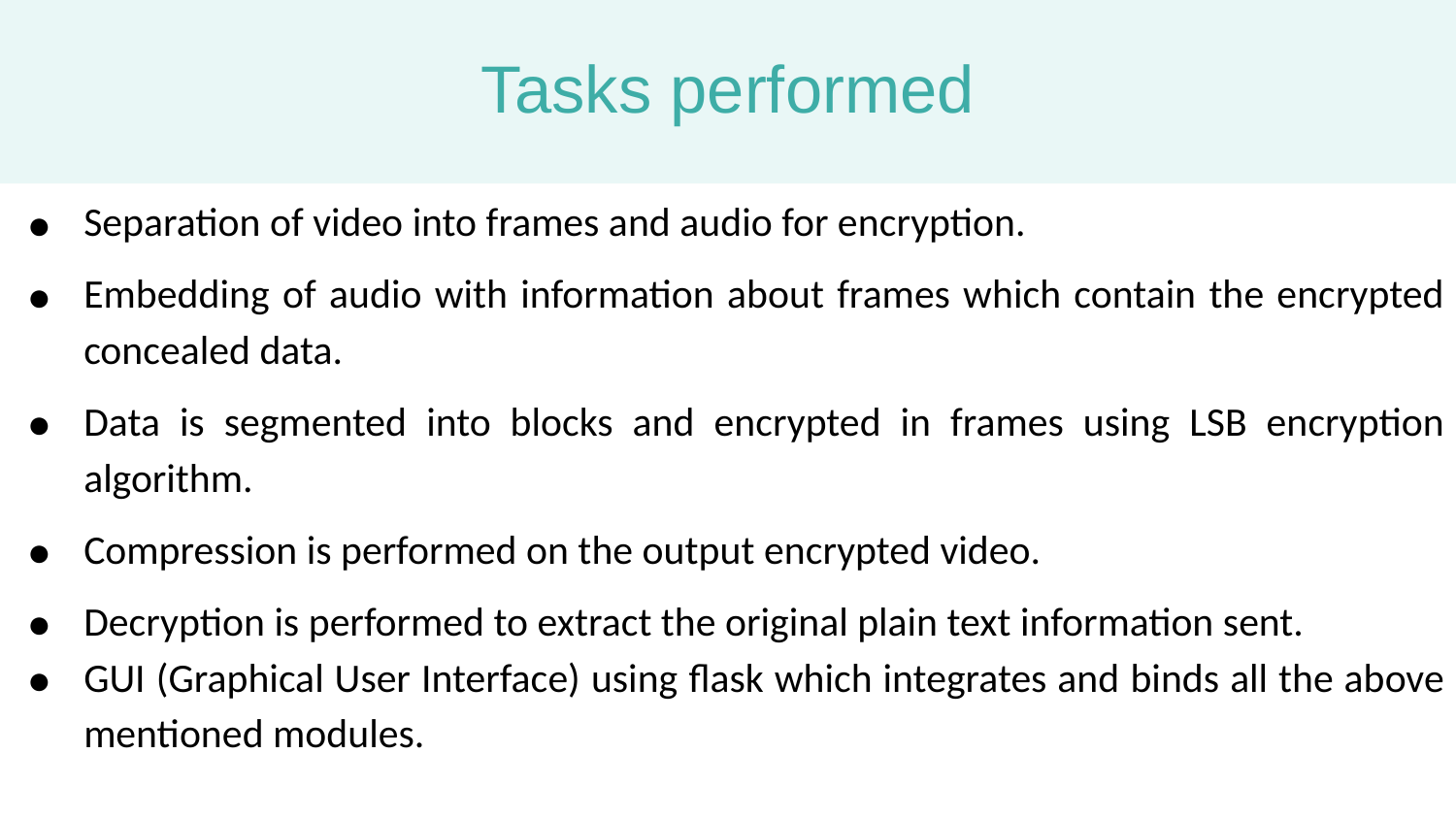

# Tasks performed
Separation of video into frames and audio for encryption.
Embedding of audio with information about frames which contain the encrypted concealed data.
Data is segmented into blocks and encrypted in frames using LSB encryption algorithm.
Compression is performed on the output encrypted video.
Decryption is performed to extract the original plain text information sent.
GUI (Graphical User Interface) using flask which integrates and binds all the above mentioned modules.